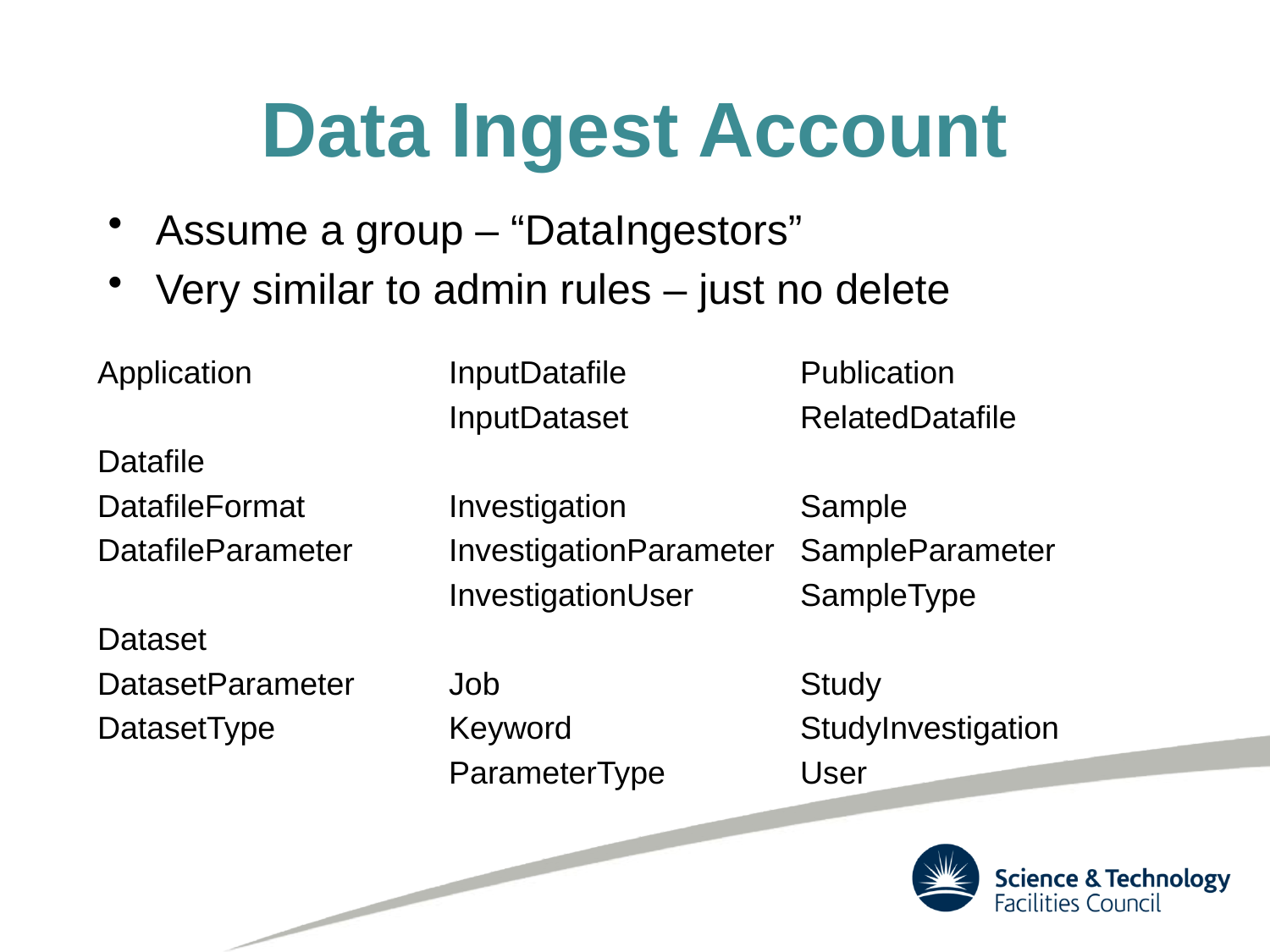

# Data Ingest Account
Assume a group – “DataIngestors”
Very similar to admin rules – just no delete
Application

Datafile
DatafileFormat
DatafileParameter

Dataset
DatasetParameter
DatasetType

InputDatafile
InputDataset

Investigation
InvestigationParameter
InvestigationUser

Job
Keyword
ParameterType
Publication
RelatedDatafile

Sample
SampleParameter
SampleType

Study
StudyInvestigation
User